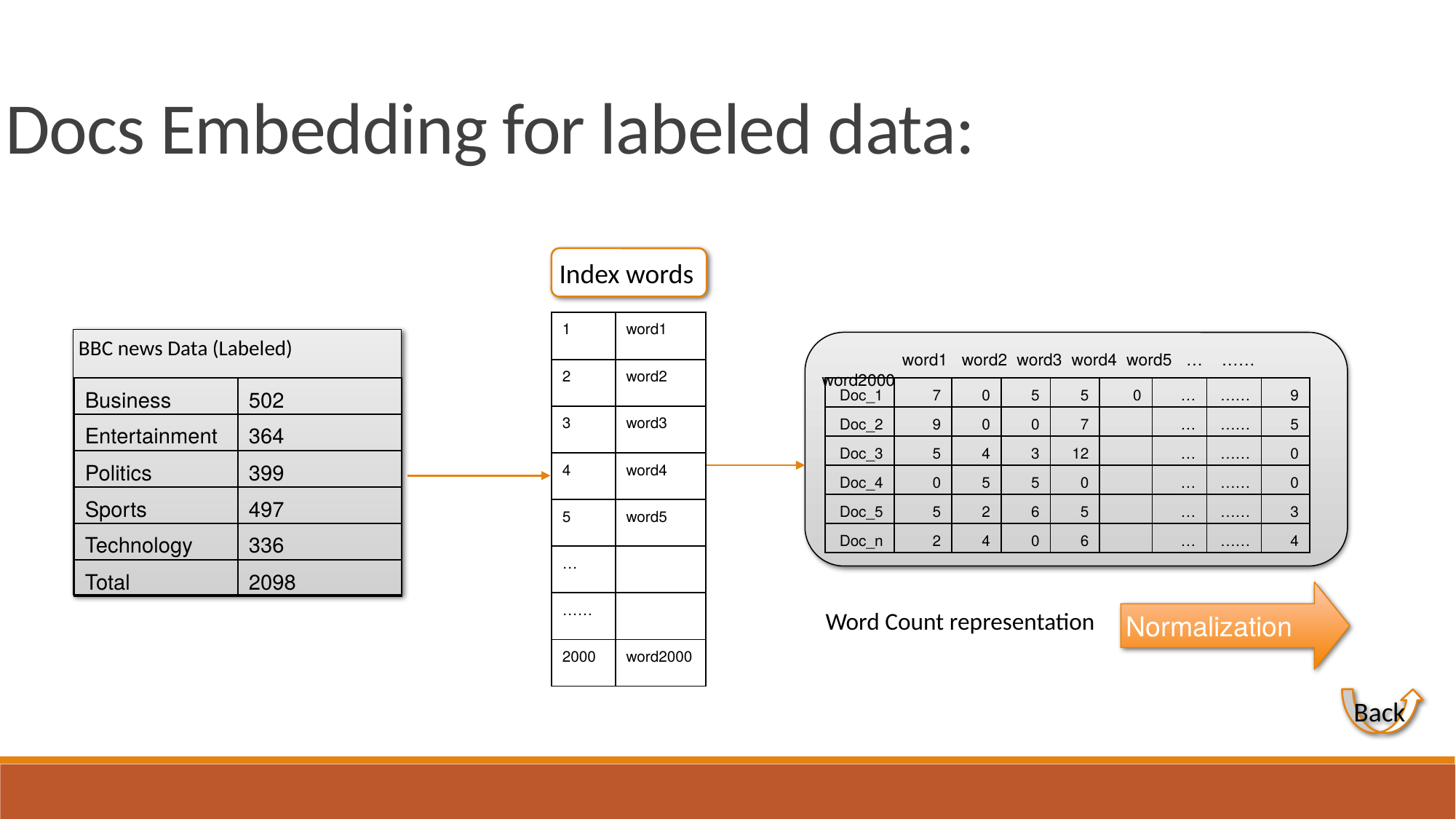

Docs Embedding for labeled data:
Index words
| 1 | word1 |
| --- | --- |
| 2 | word2 |
| 3 | word3 |
| 4 | word4 |
| 5 | word5 |
| … |  |
| …… |  |
| 2000 | word2000 |
BBC news Data (Labeled)

                 word1   word2  word3  word4  word5   …    …… word2000

| Business | 502 |
| --- | --- |
| Entertainment | 364 |
| Politics | 399 |
| Sports | 497 |
| Technology | 336 |
| Total | 2098 |
| Doc\_1 | 7 | 0 | 5 | 5 | 0 | … | …… | 9 |
| --- | --- | --- | --- | --- | --- | --- | --- | --- |
| Doc\_2 | 9 | 0 | 0 | 7 |  | … | …… | 5 |
| Doc\_3 | 5 | 4 | 3 | 12 |  | … | …… | 0 |
| Doc\_4 | 0 | 5 | 5 | 0 |  | … | …… | 0 |
| Doc\_5 | 5 | 2 | 6 | 5 |  | … | …… | 3 |
| Doc\_n | 2 | 4 | 0 | 6 |  | … | …… | 4 |
Normalization
Word Count representation
 Back